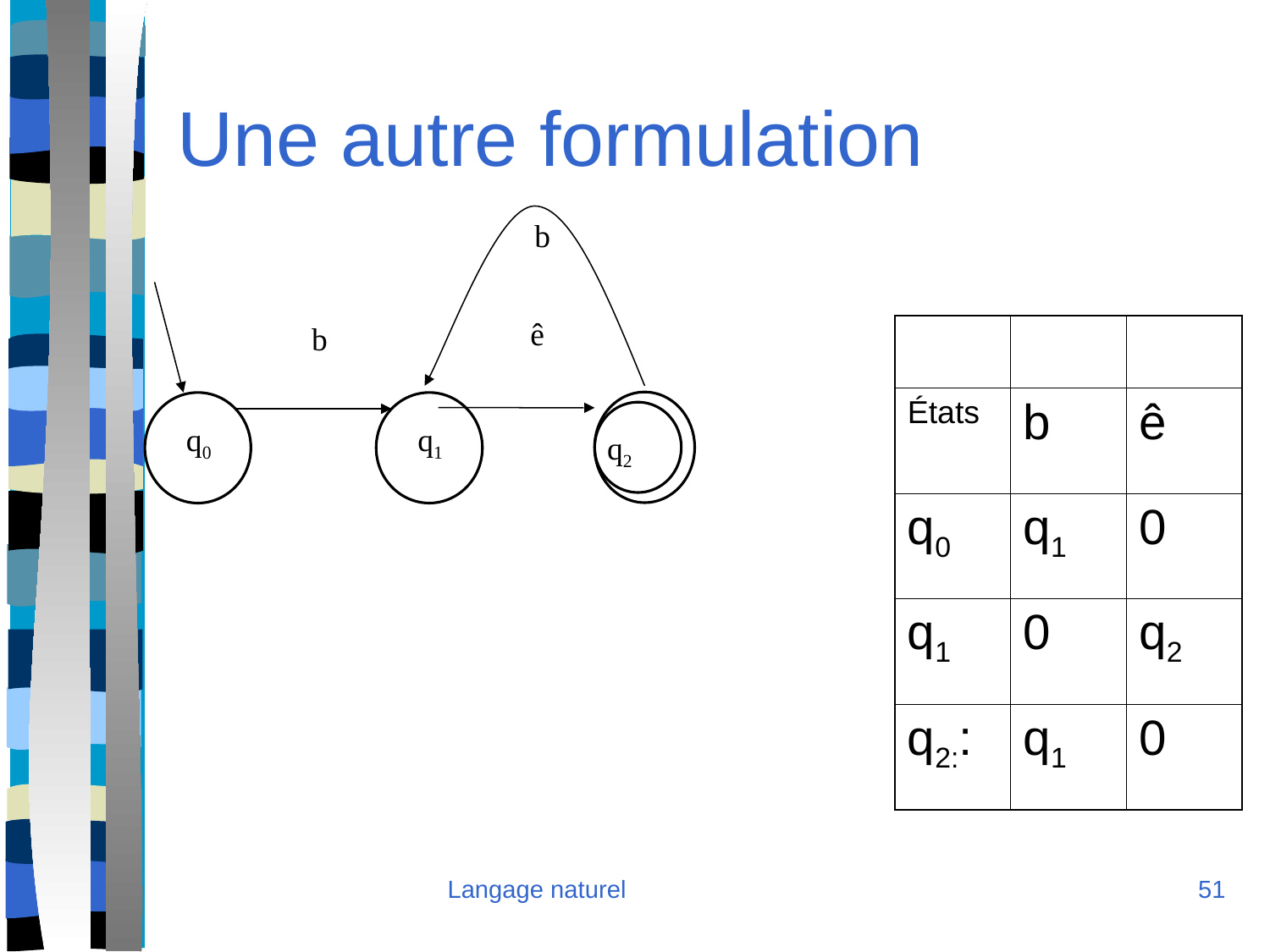

Une autre formulation

b

ê
b
|  |  |  |
| --- | --- | --- |
| États | b | ê |
| q0 | q1 | 0 |
| q1 | 0 | q2 |
| q2:: | q1 | 0 |

q0
q1
q2
Langage naturel
51